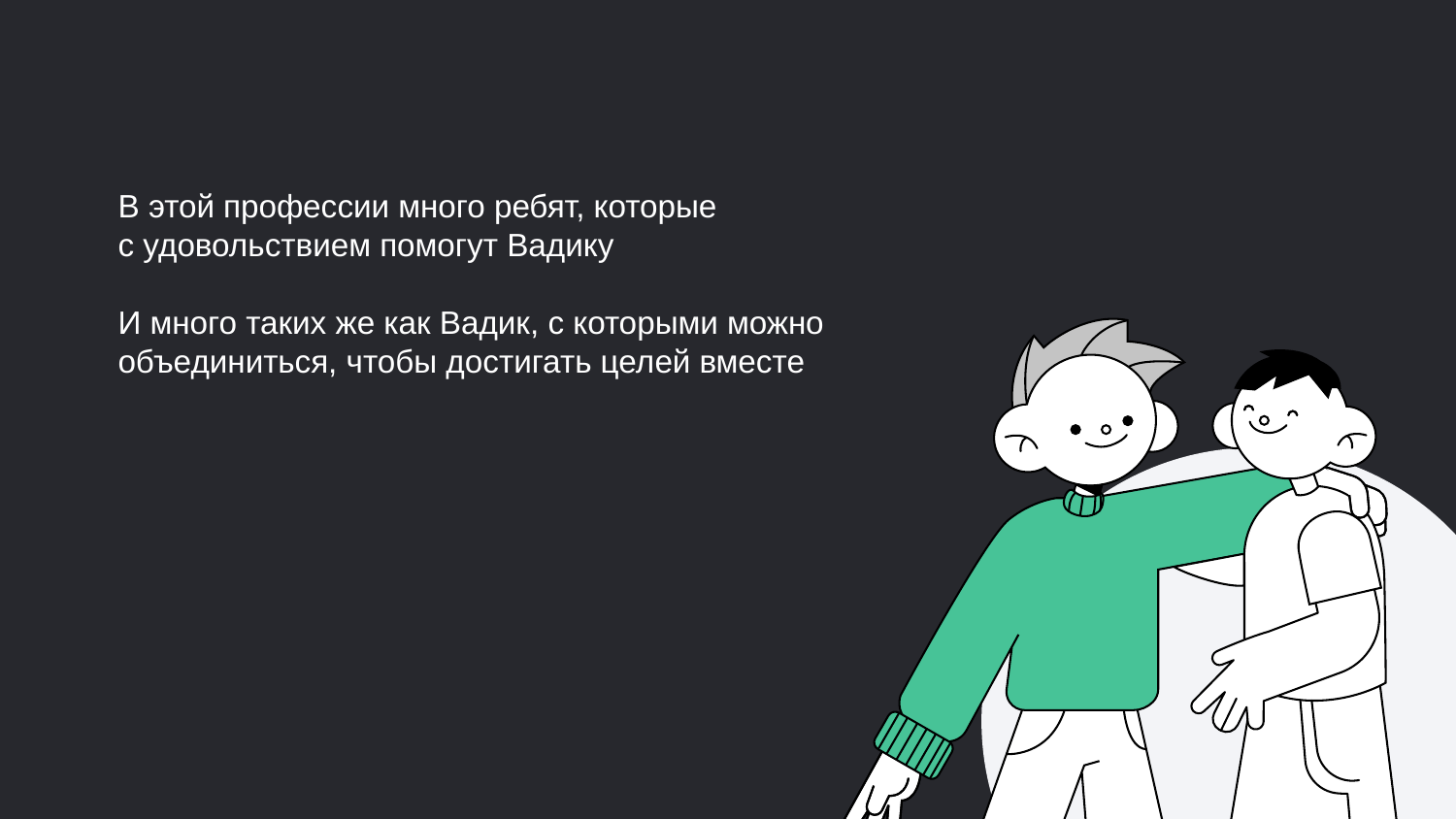

В этой профессии много ребят, которые
с удовольствием помогут Вадику
И много таких же как Вадик, с которыми можно объединиться, чтобы достигать целей вместе